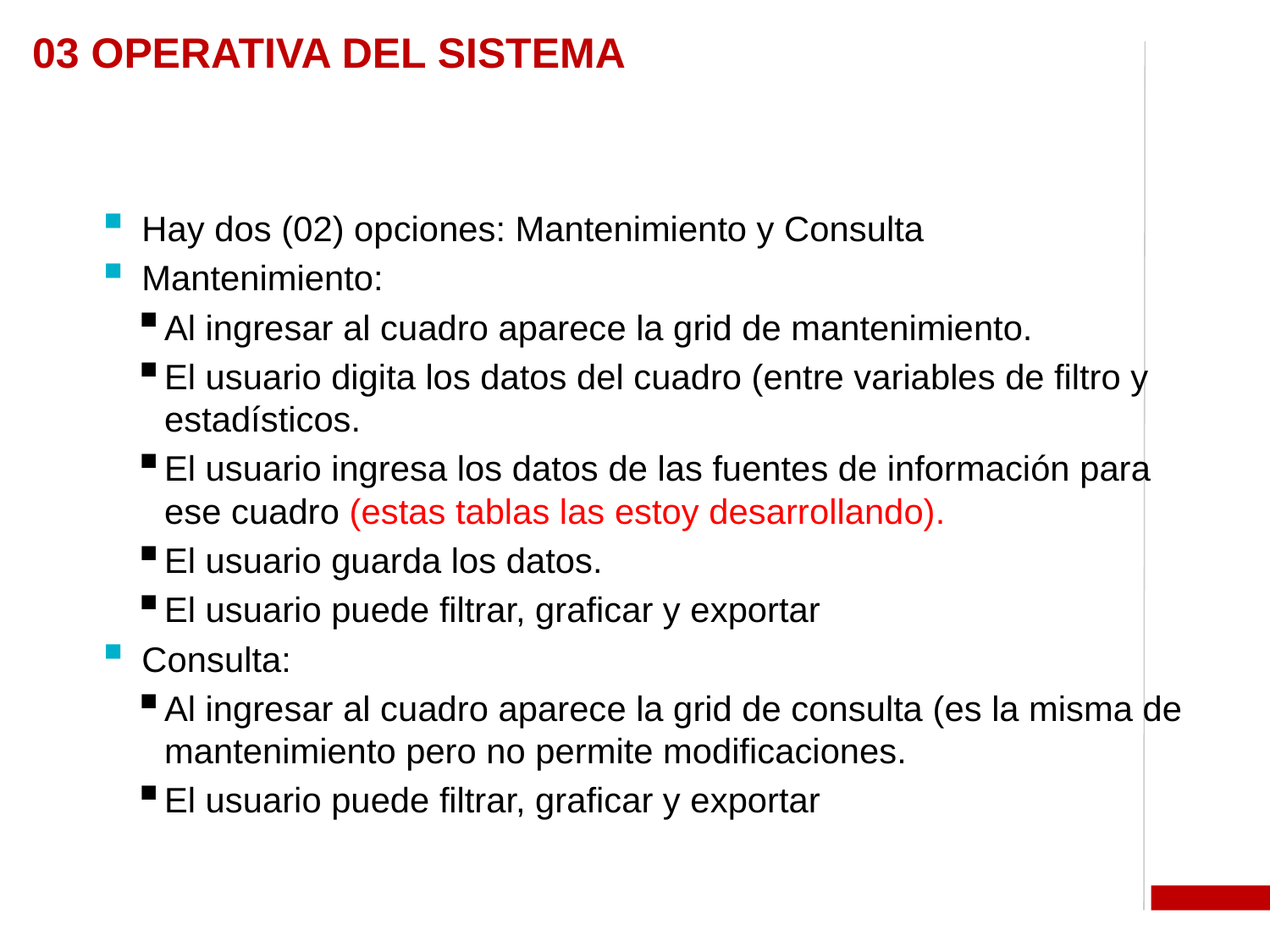

03 OPERATIVA DEL SISTEMA
# Hay dos (02) opciones: Mantenimiento y Consulta
Mantenimiento:
Al ingresar al cuadro aparece la grid de mantenimiento.
El usuario digita los datos del cuadro (entre variables de filtro y estadísticos.
El usuario ingresa los datos de las fuentes de información para ese cuadro (estas tablas las estoy desarrollando).
El usuario guarda los datos.
El usuario puede filtrar, graficar y exportar
Consulta:
Al ingresar al cuadro aparece la grid de consulta (es la misma de mantenimiento pero no permite modificaciones.
El usuario puede filtrar, graficar y exportar